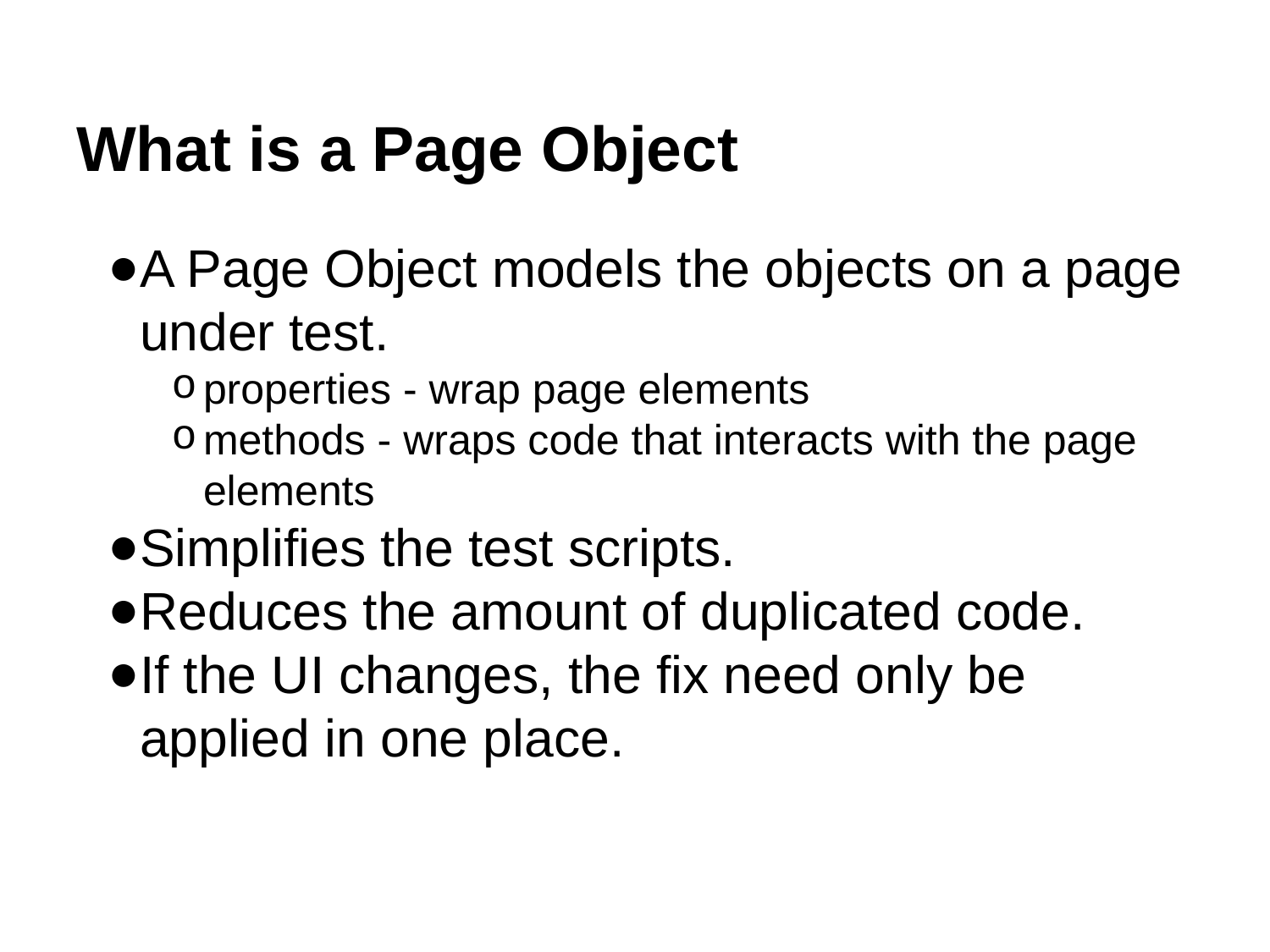

# What is a Page Object
A Page Object models the objects on a page under test.
properties - wrap page elements
methods - wraps code that interacts with the page elements
Simplifies the test scripts.
Reduces the amount of duplicated code.
If the UI changes, the fix need only be applied in one place.